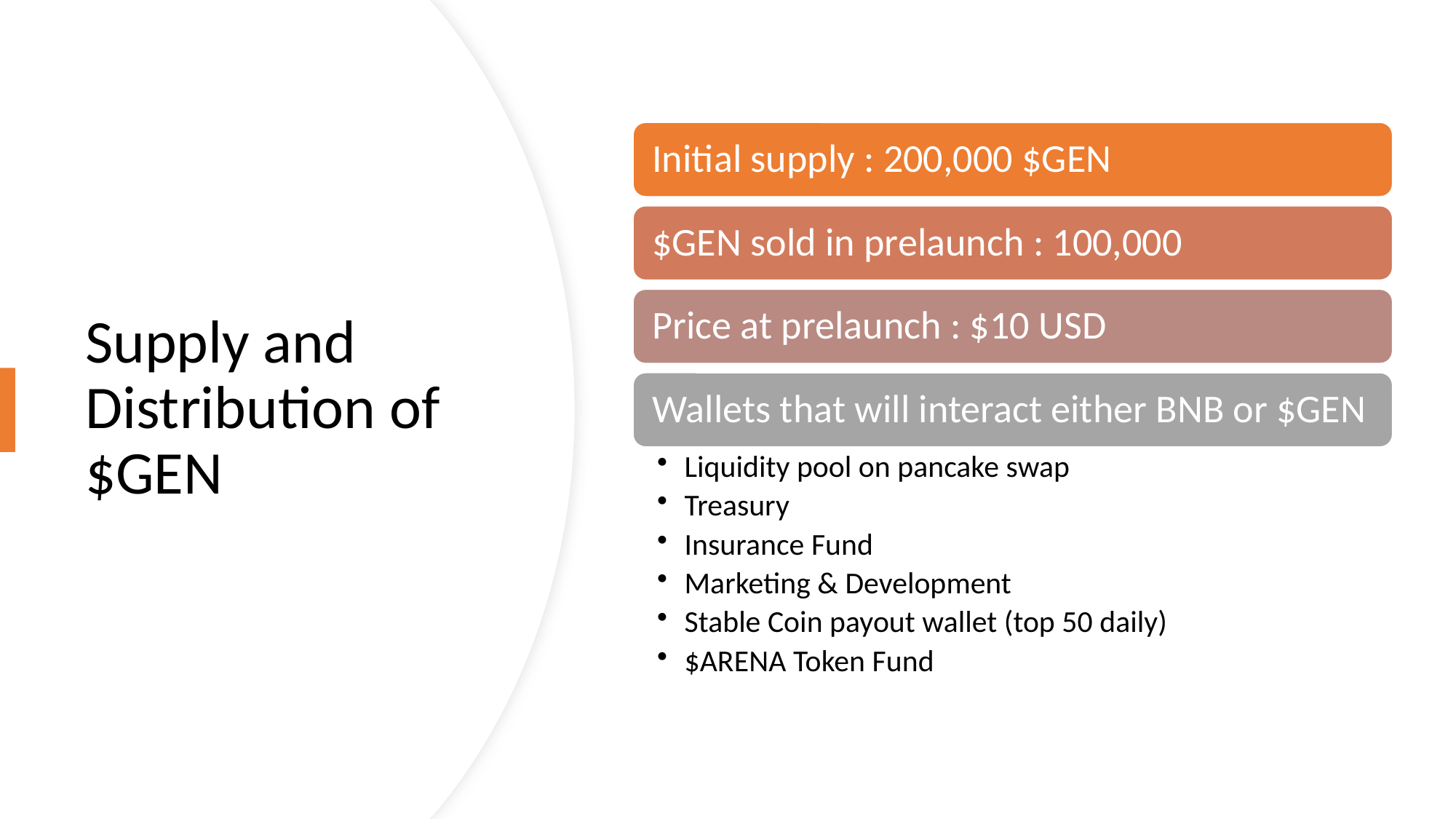

Initial supply : 200,000 $GEN
$GEN sold in prelaunch : 100,000
Price at prelaunch : $10 USD
Wallets that will interact either BNB or $GEN
Liquidity pool on pancake swap
Treasury
Insurance Fund
Marketing & Development
Stable Coin payout wallet (top 50 daily)
$ARENA Token Fund
# Supply and Distribution of $GEN